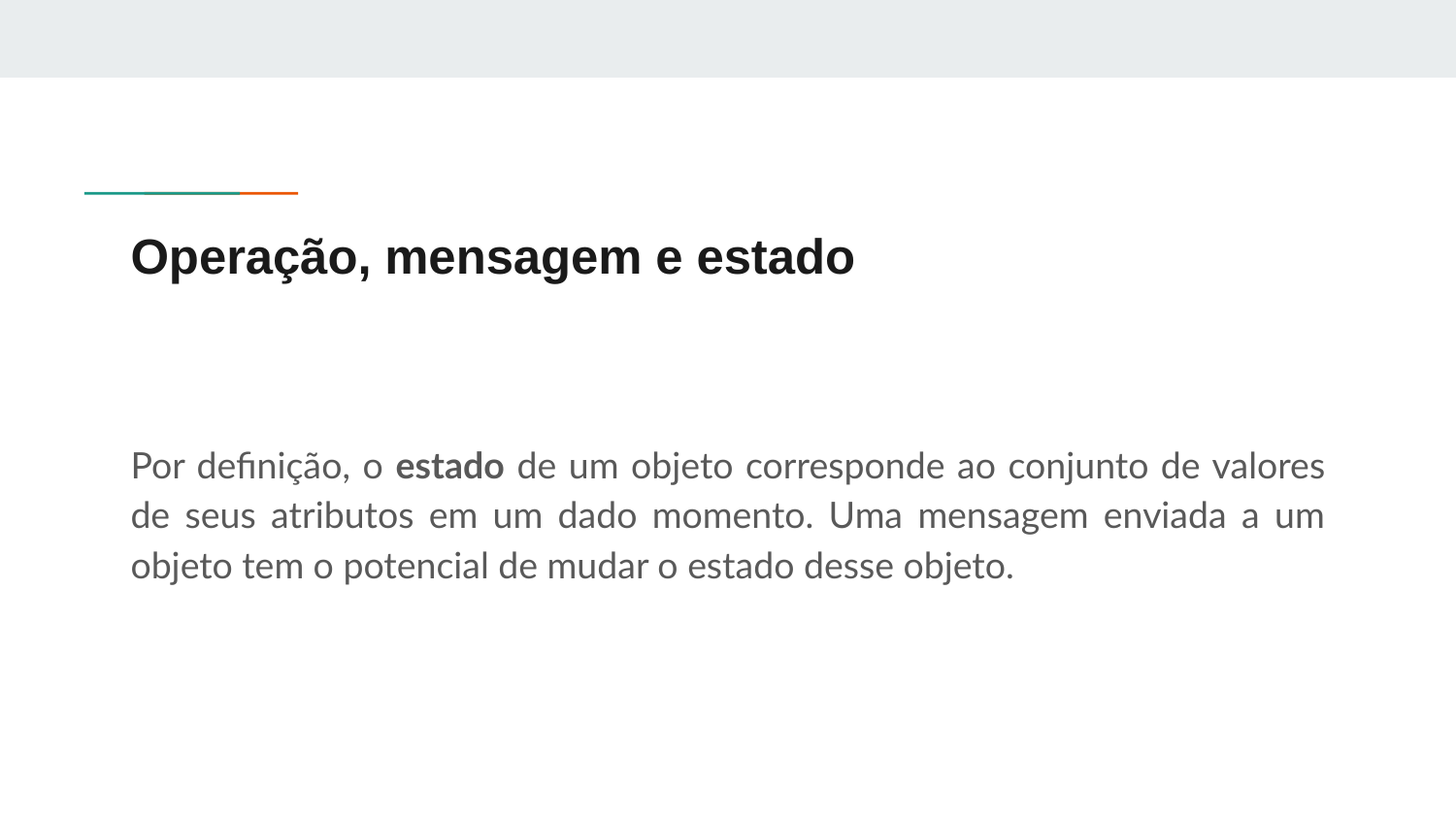

# Operação, mensagem e estado
Por definição, o estado de um objeto corresponde ao conjunto de valores de seus atributos em um dado momento. Uma mensagem enviada a um objeto tem o potencial de mudar o estado desse objeto.